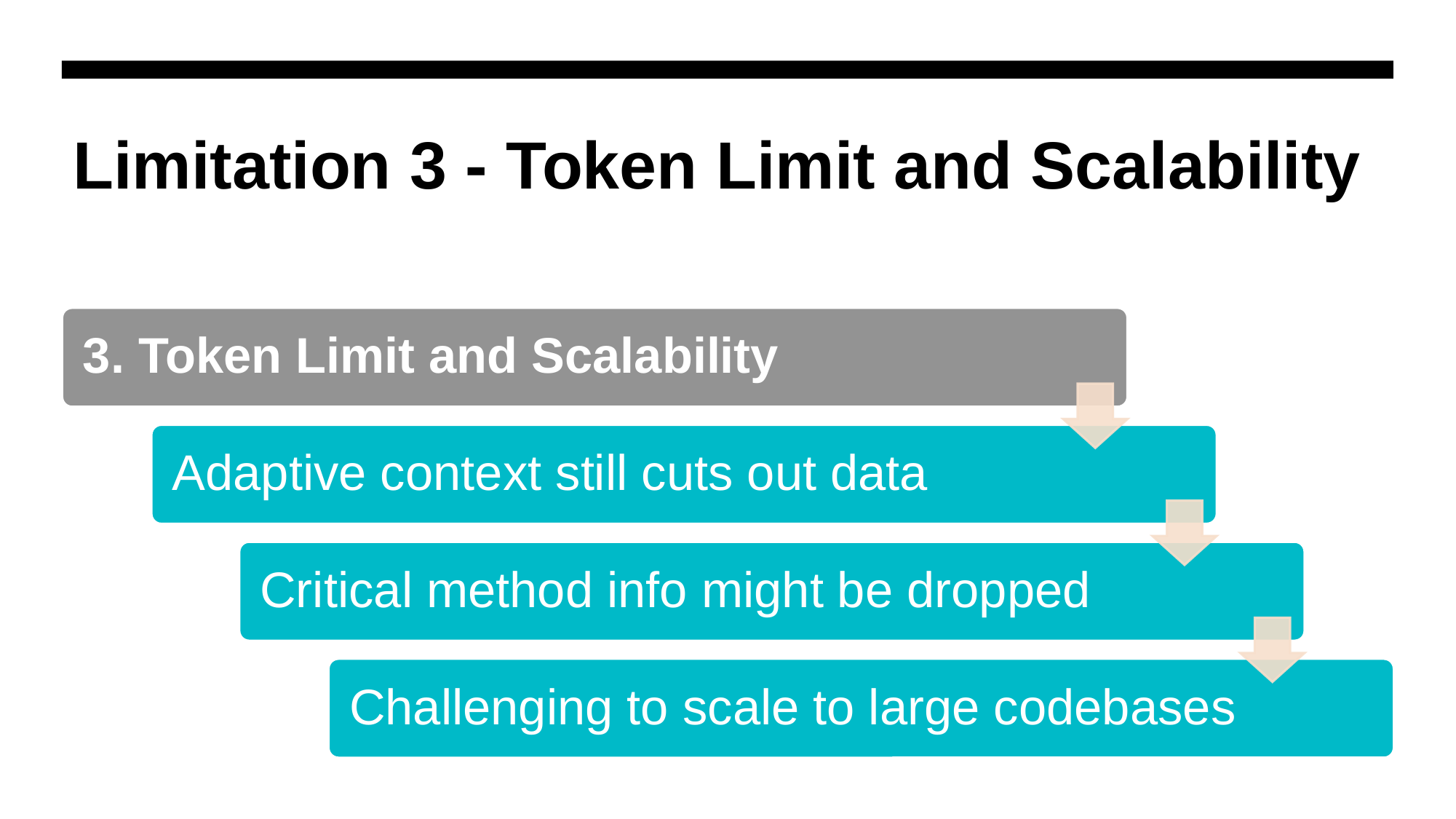

# Limitation 3 - Token Limit and Scalability
3. Token Limit and Scalability
Adaptive context still cuts out data
Critical method info might be dropped
Challenging to scale to large codebases